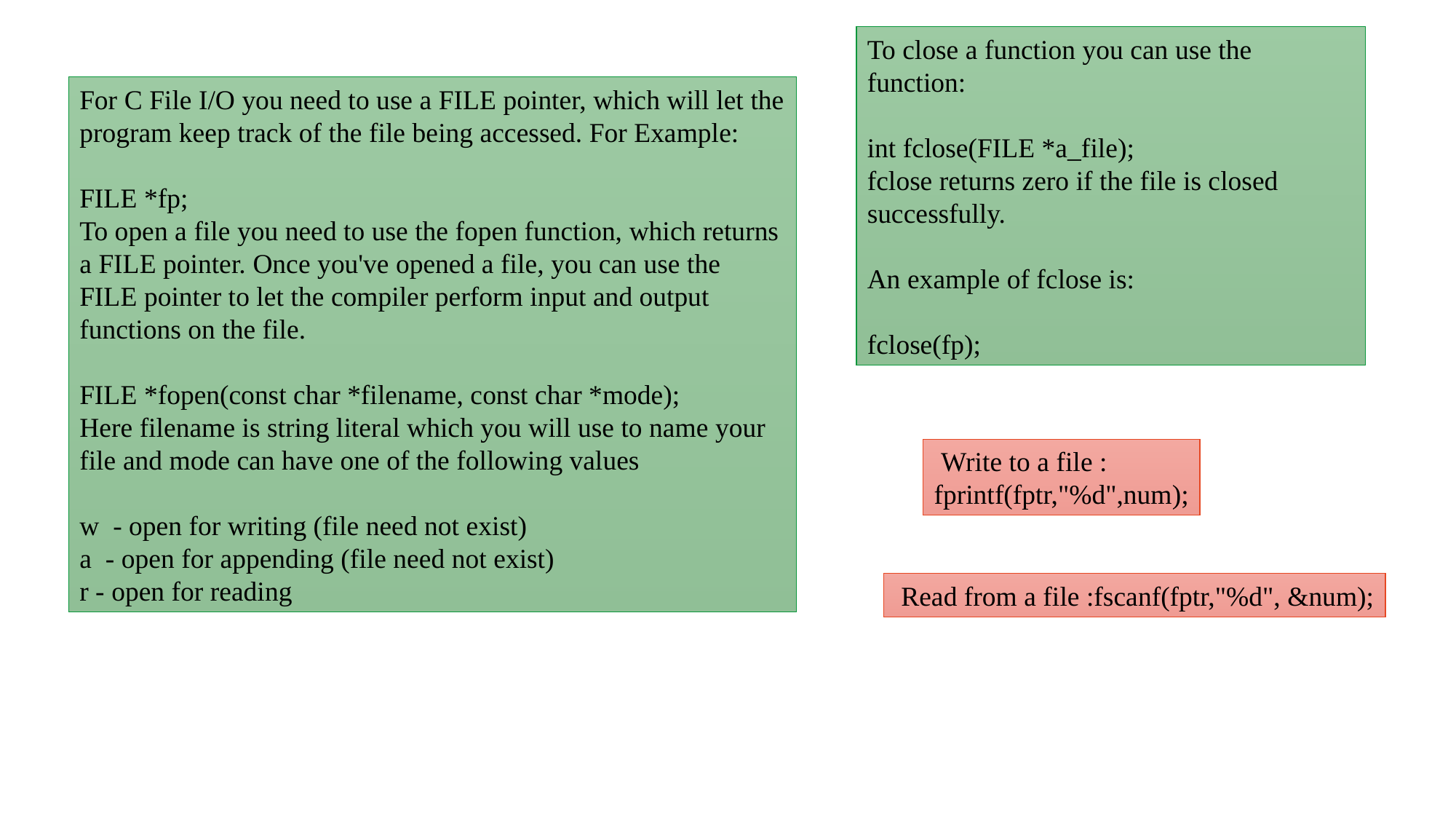

To close a function you can use the function:

int fclose(FILE *a_file);
fclose returns zero if the file is closed successfully.

An example of fclose is:

fclose(fp);
For C File I/O you need to use a FILE pointer, which will let the program keep track of the file being accessed. For Example:

FILE *fp;
To open a file you need to use the fopen function, which returns a FILE pointer. Once you've opened a file, you can use the FILE pointer to let the compiler perform input and output functions on the file.

FILE *fopen(const char *filename, const char *mode);
Here filename is string literal which you will use to name your file and mode can have one of the following values

w  - open for writing (file need not exist)
a  - open for appending (file need not exist)
r - open for reading
 Write to a file :
fprintf(fptr,"%d",num);
 Read from a file :fscanf(fptr,"%d", &num);